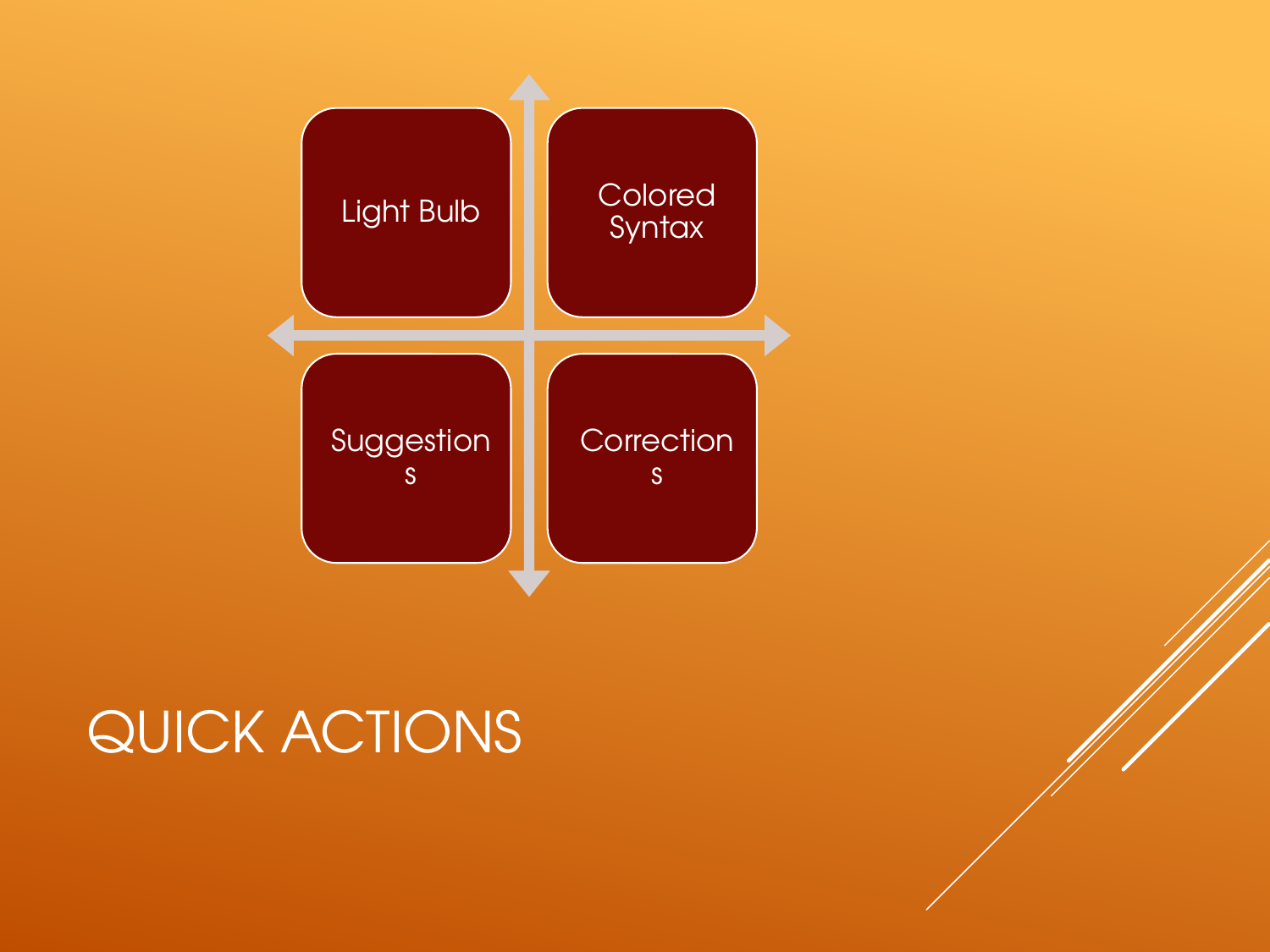

Light Bulb
Colored Syntax
Suggestions
Corrections
# Quick Actions